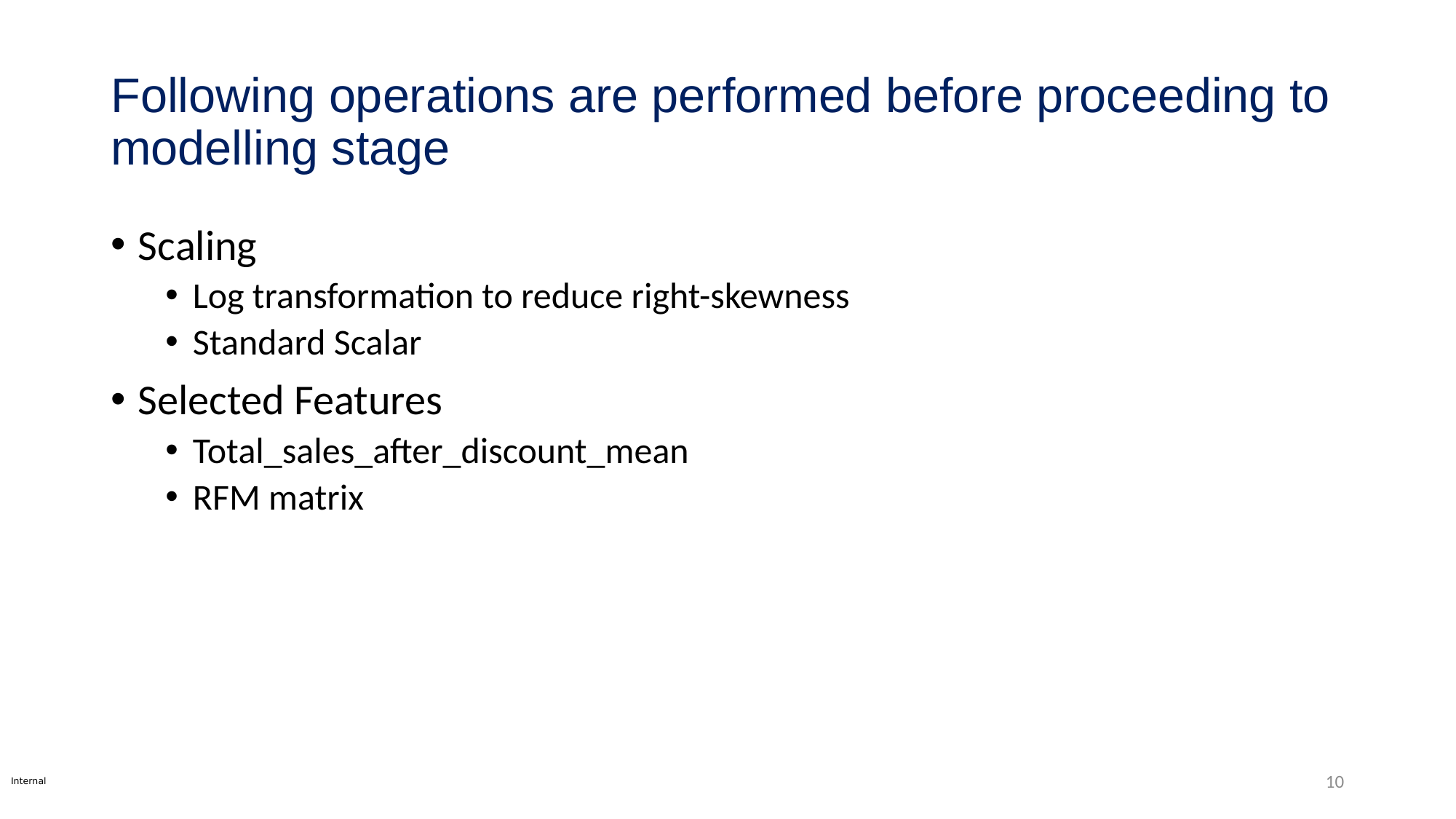

# Following operations are performed before proceeding to modelling stage
Scaling
Log transformation to reduce right-skewness
Standard Scalar
Selected Features
Total_sales_after_discount_mean
RFM matrix

Internal
10